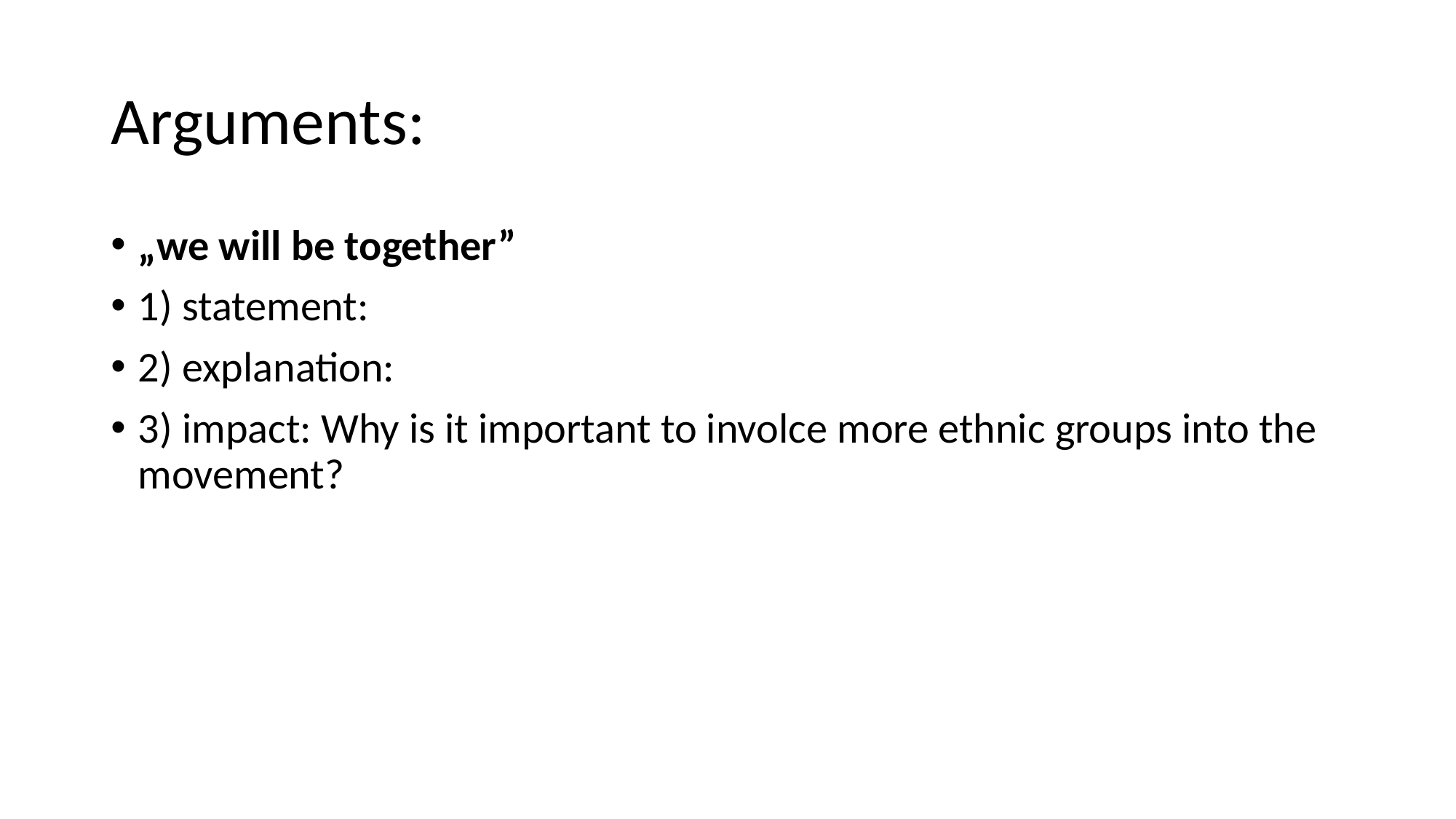

# Arguments:
„we will be together”
1) statement:
2) explanation:
3) impact: Why is it important to involce more ethnic groups into the movement?